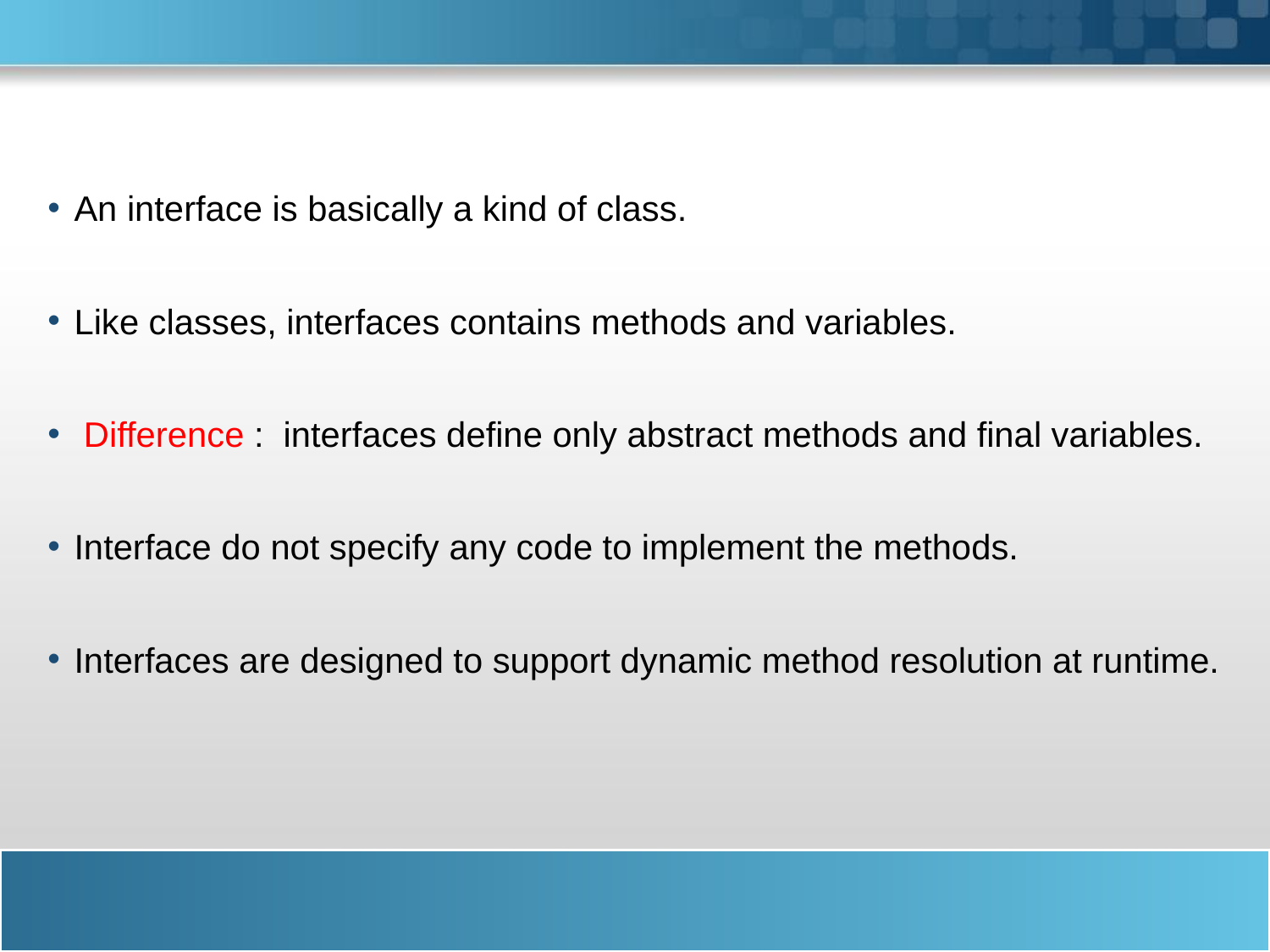

An interface is basically a kind of class.

Like classes, interfaces contains methods and variables.

 Difference :  interfaces define only abstract methods and final variables.

Interface do not specify any code to implement the methods.

Interfaces are designed to support dynamic method resolution at runtime.